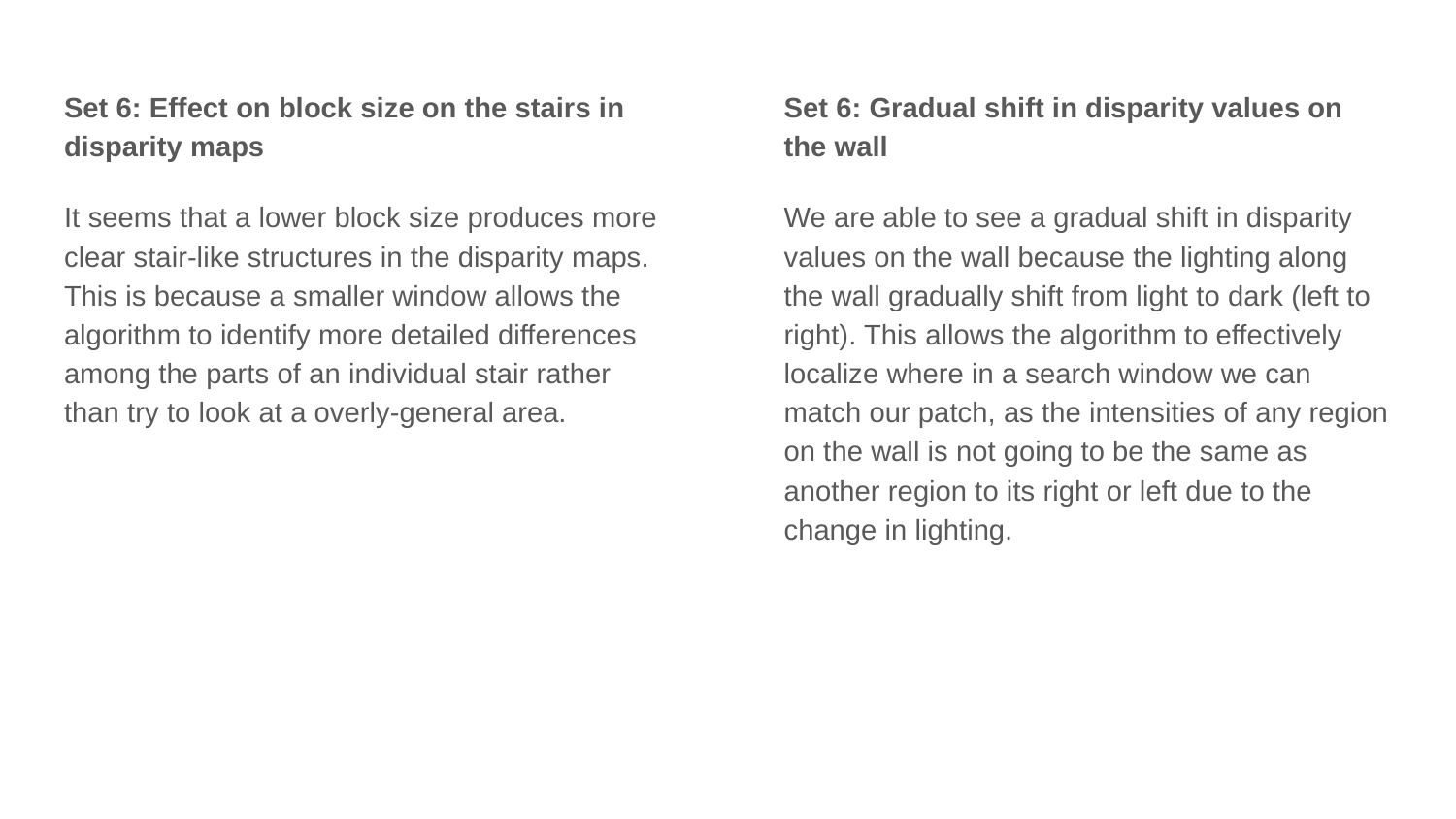

Set 6: Gradual shift in disparity values on the wall
We are able to see a gradual shift in disparity values on the wall because the lighting along the wall gradually shift from light to dark (left to right). This allows the algorithm to effectively localize where in a search window we can match our patch, as the intensities of any region on the wall is not going to be the same as another region to its right or left due to the change in lighting.
Set 6: Effect on block size on the stairs in disparity maps
It seems that a lower block size produces more clear stair-like structures in the disparity maps. This is because a smaller window allows the algorithm to identify more detailed differences among the parts of an individual stair rather than try to look at a overly-general area.